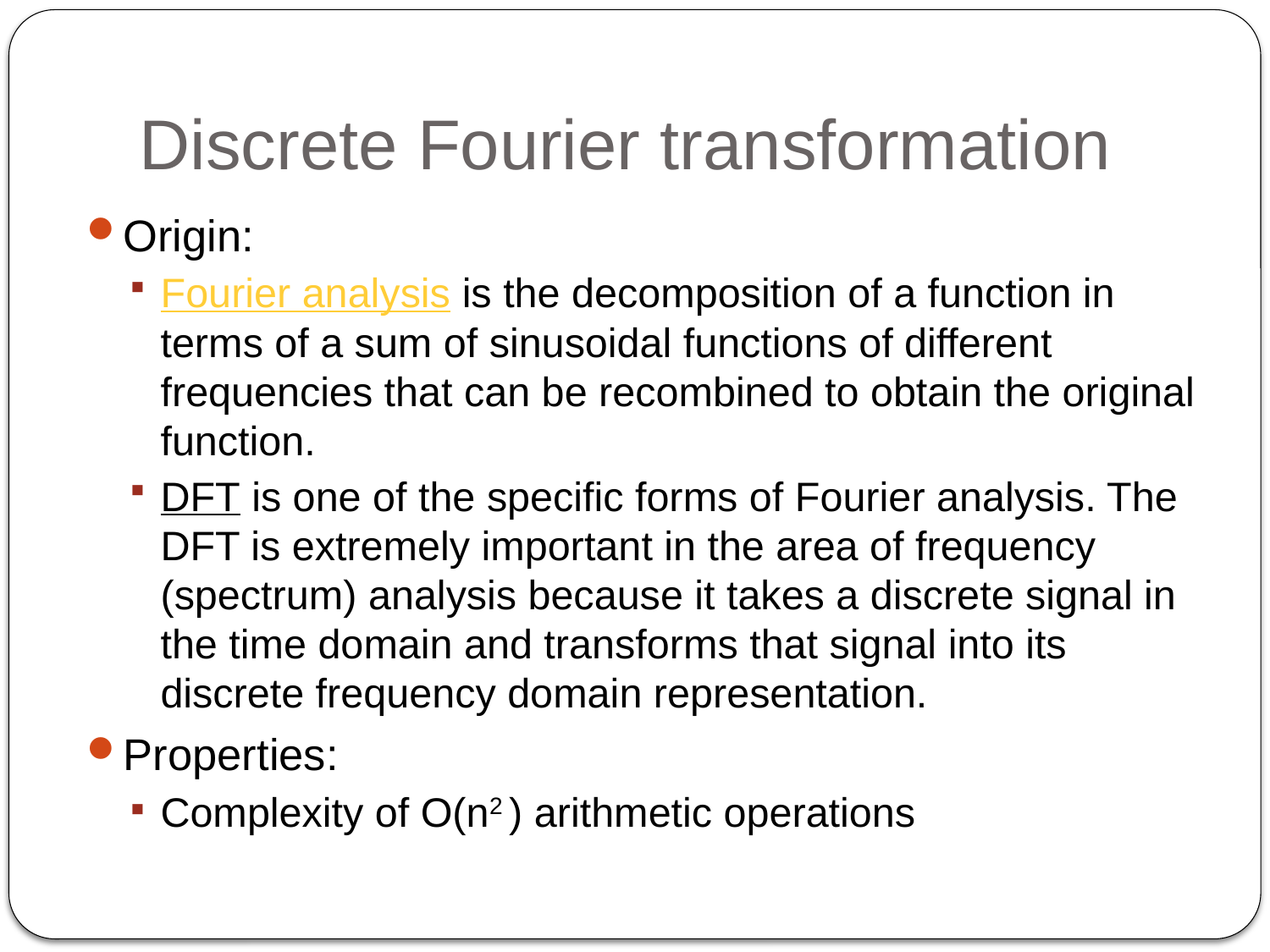

# Discrete Fourier transformation
Origin:
Fourier analysis is the decomposition of a function in terms of a sum of sinusoidal functions of different frequencies that can be recombined to obtain the original function.
DFT is one of the specific forms of Fourier analysis. The DFT is extremely important in the area of frequency (spectrum) analysis because it takes a discrete signal in the time domain and transforms that signal into its discrete frequency domain representation.
Properties:
Complexity of O(n2 ) arithmetic operations